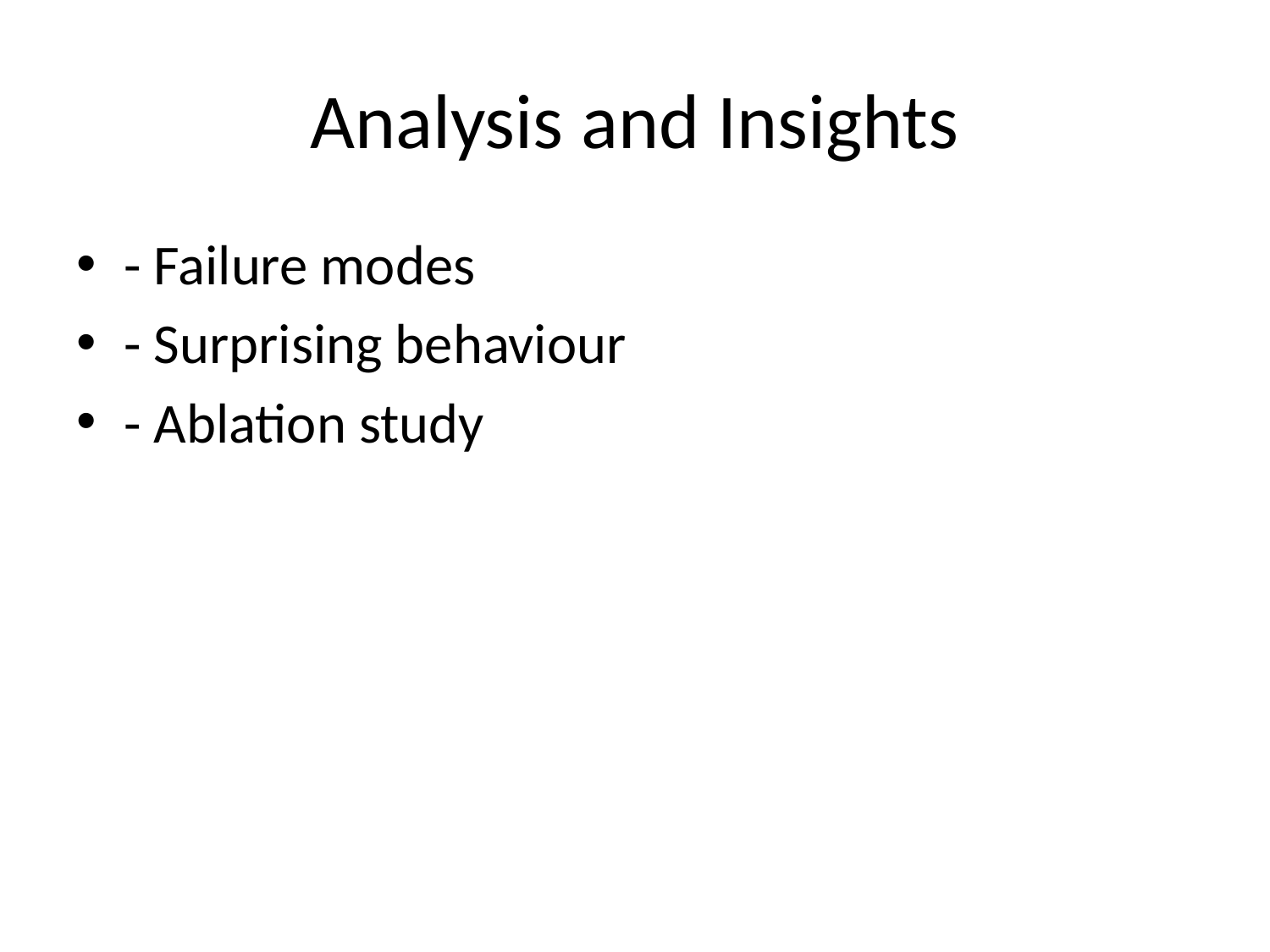

# Analysis and Insights
- Failure modes
- Surprising behaviour
- Ablation study